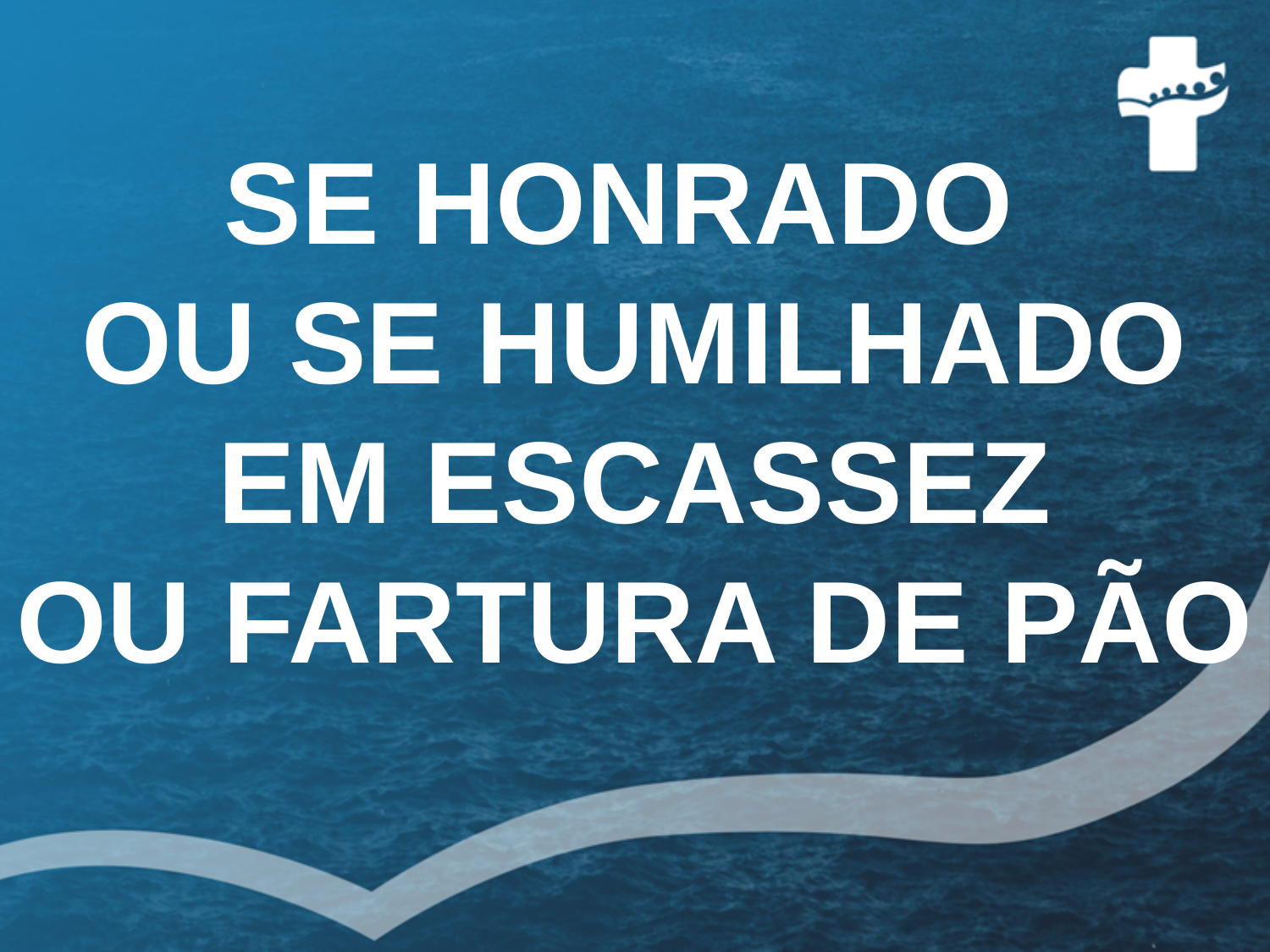

SE HONRADO
OU SE HUMILHADO
EM ESCASSEZ
OU FARTURA DE PÃO